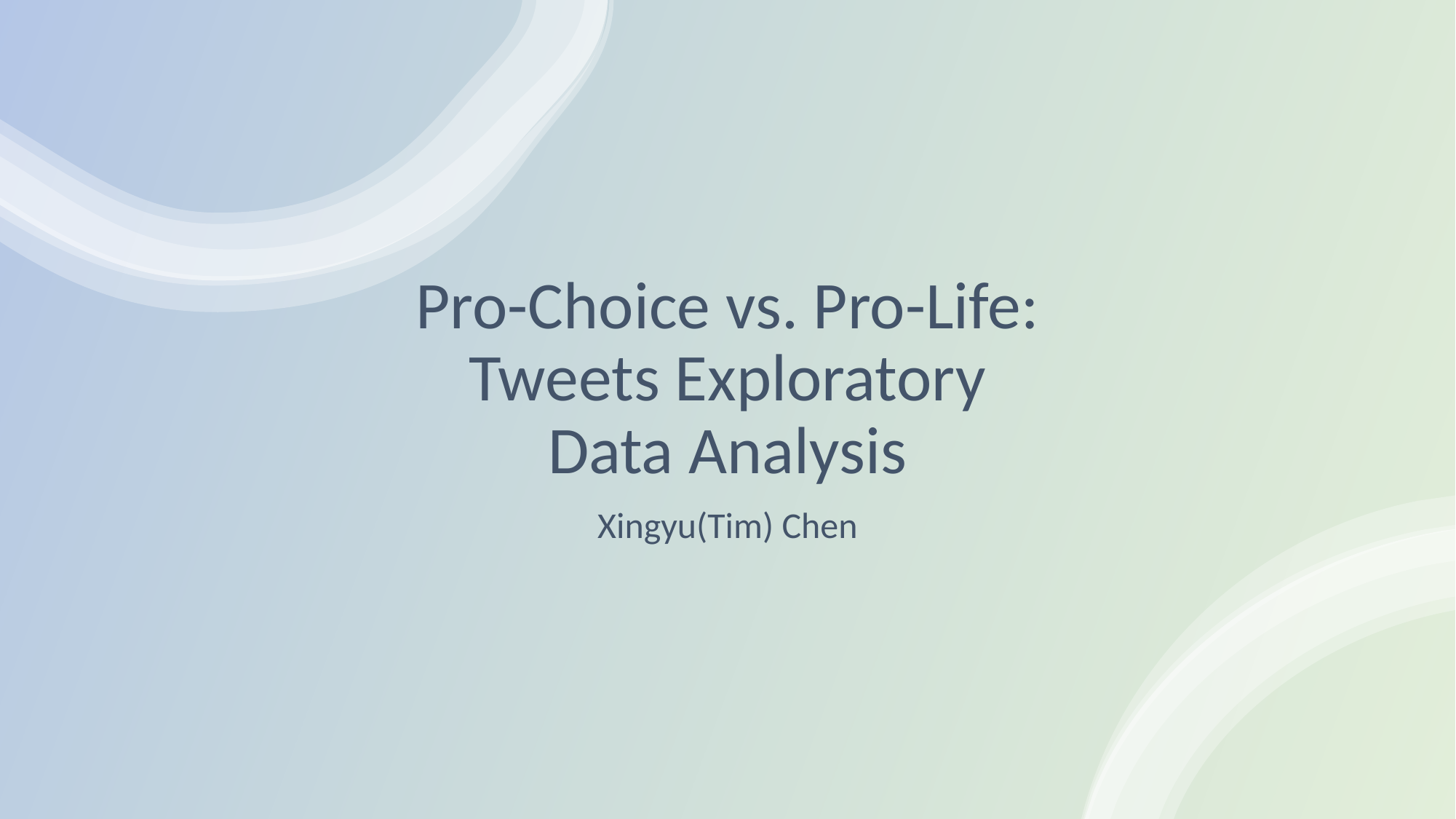

# Pro-Choice vs. Pro-Life: Tweets Exploratory Data Analysis

Xingyu(Tim) Chen